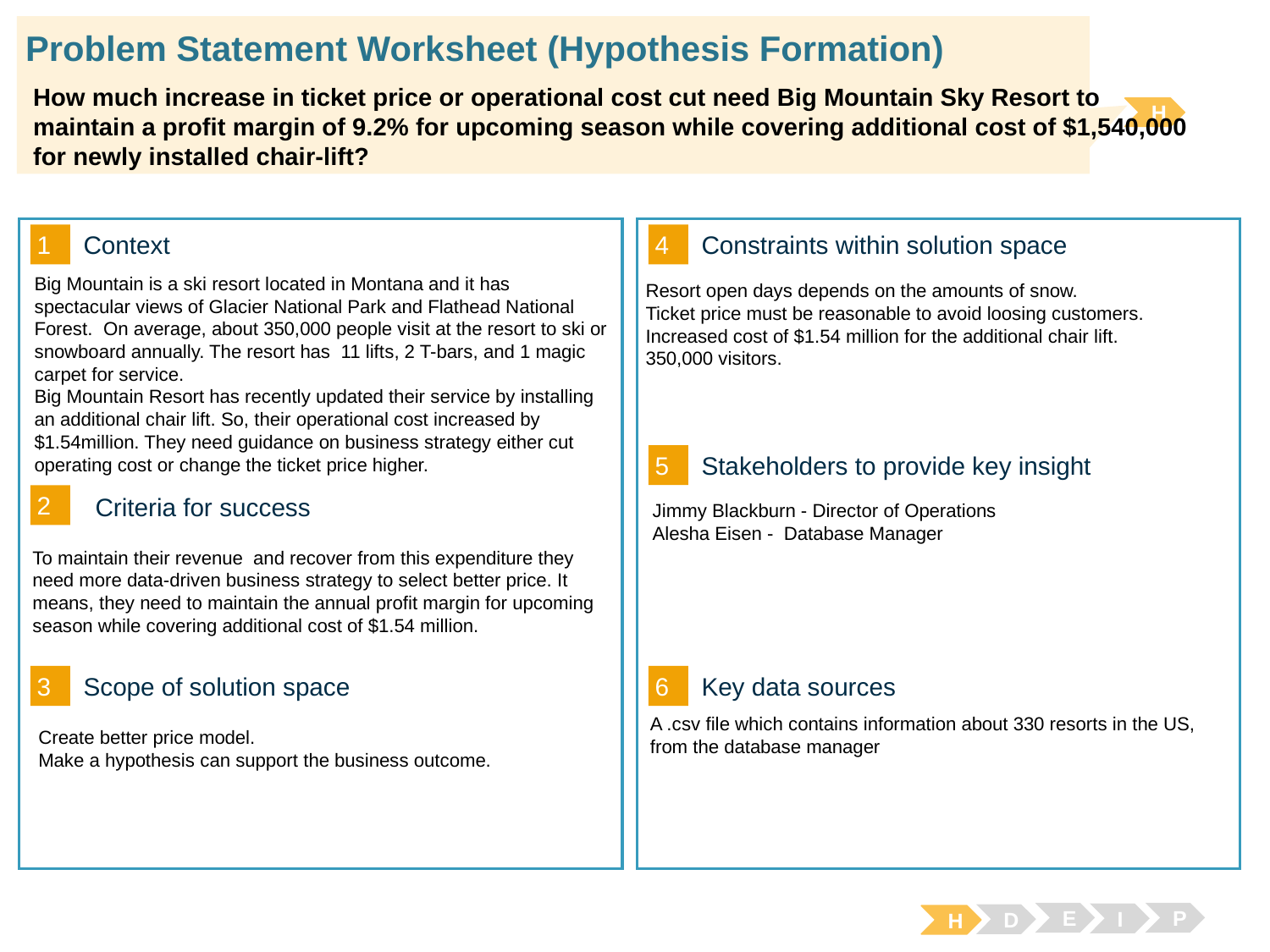

Problem Statement Worksheet (Hypothesis Formation)
How much increase in ticket price or operational cost cut need Big Mountain Sky Resort to maintain a profit margin of 9.2% for upcoming season while covering additional cost of $1,540,000  for newly installed chair-lift?
H

1
4
Context
Constraints within solution space
Big Mountain is a ski resort located in Montana and it has spectacular views of Glacier National Park and Flathead National Forest.  On average, about 350,000 people visit at the resort to ski or snowboard annually. The resort has  11 lifts, 2 T-bars, and 1 magic carpet for service.
Big Mountain Resort has recently updated their service by installing an additional chair lift. So, their operational cost increased by $1.54million. They need guidance on business strategy either cut operating cost or change the ticket price higher.
Resort open days depends on the amounts of snow.
Ticket price must be reasonable to avoid loosing customers.
Increased cost of $1.54 million for the additional chair lift.
350,000 visitors.
5
Stakeholders to provide key insight
2
Criteria for success
Jimmy Blackburn - Director of Operations
Alesha Eisen -  Database Manager
To maintain their revenue  and recover from this expenditure they need more data-driven business strategy to select better price. It means, they need to maintain the annual profit margin for upcoming season while covering additional cost of $1.54 million.

3
6
Key data sources
Scope of solution space
A .csv file which contains information about 330 resorts in the US, from the database manager
Create better price model.
Make a hypothesis can support the business outcome.
E
P
I
D
H